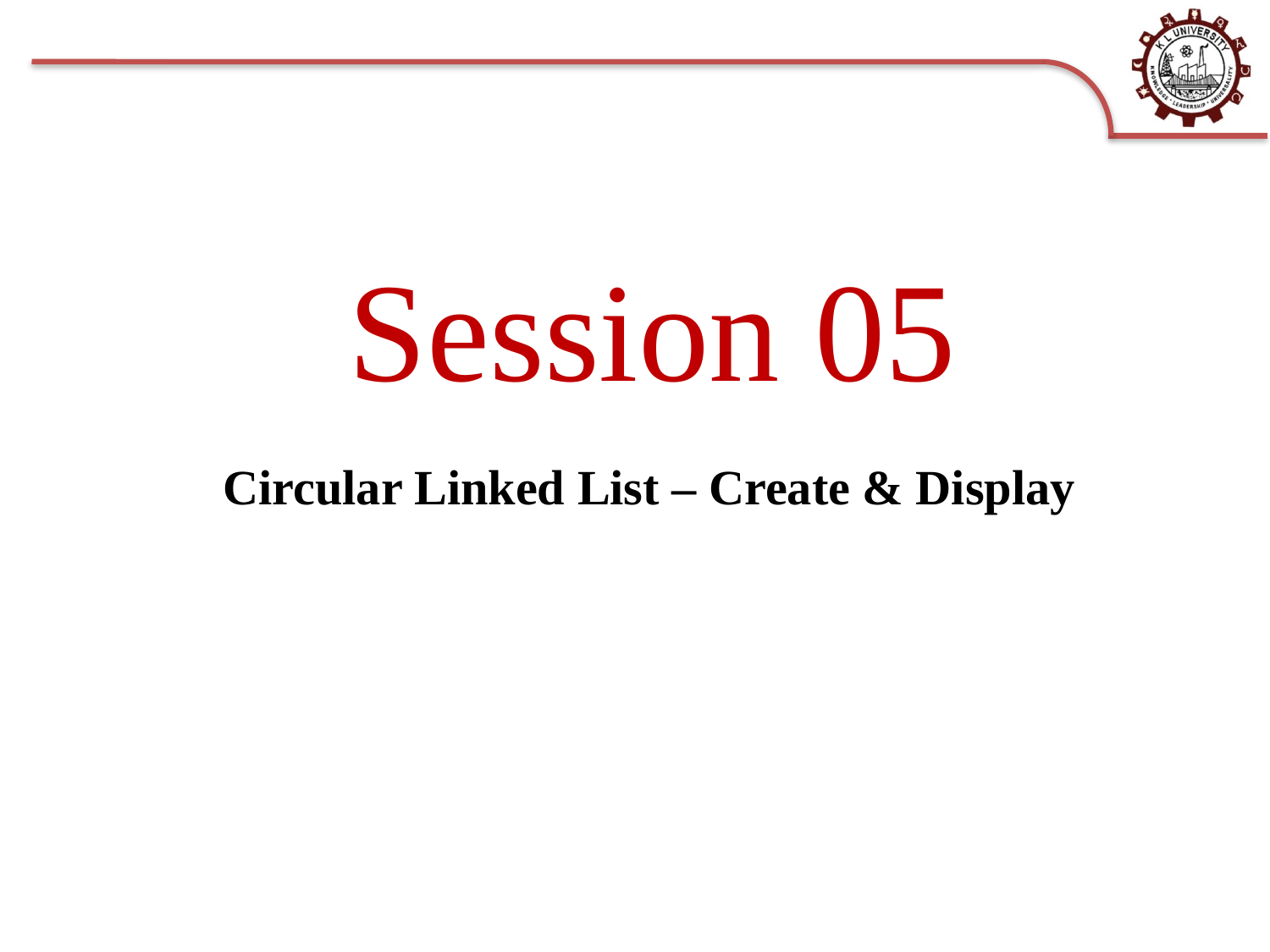

#

Session 05
Circular Linked List – Create & Display